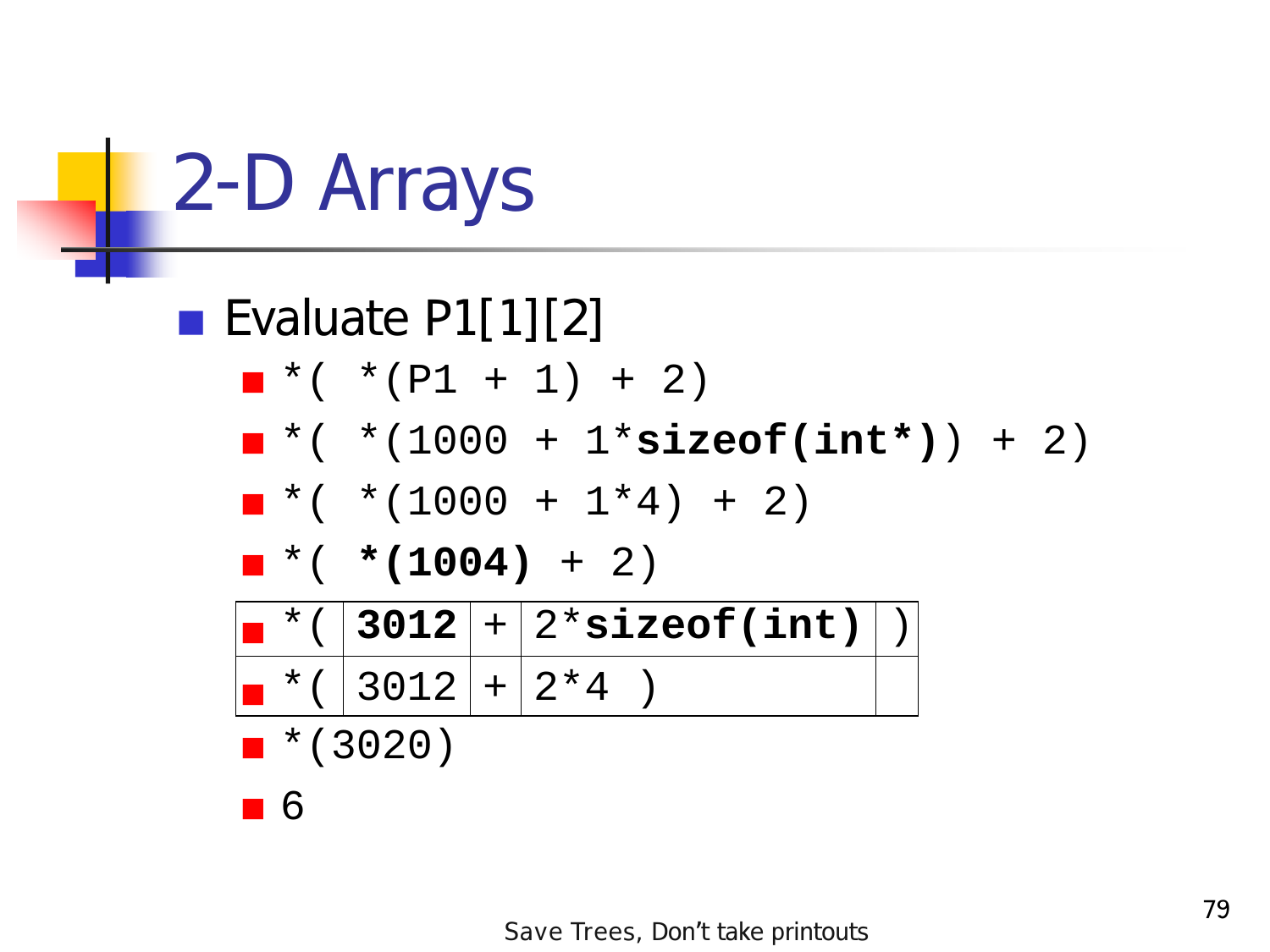

# 2-D Arrays
Evaluate P1[1][2]
*( *(P1 + 1) + 2)
*( *(1000 + 1*sizeof(int*)) + 2)
*( *(1000 + 1*4) + 2)
*( *(1004) + 2)
| \*( | 3012 | + | 2\*sizeof(int) | ) |
| --- | --- | --- | --- | --- |
| \*( | 3012 | + | 2\*4 ) |  |
*(3020)
6
79
Save Trees, Don’t take printouts